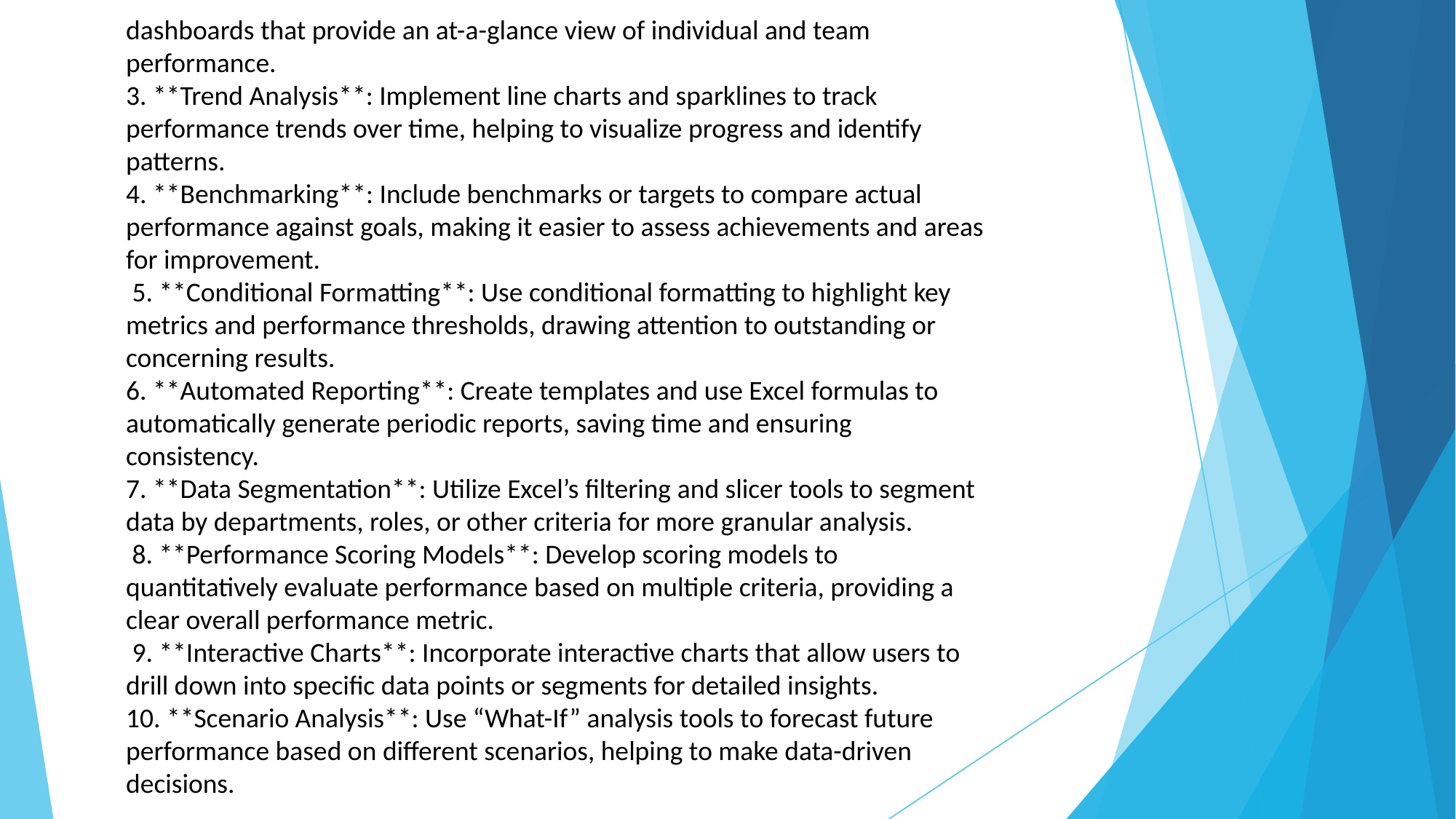

#
dashboards that provide an at-a-glance view of individual and team performance.
3. **Trend Analysis**: Implement line charts and sparklines to track performance trends over time, helping to visualize progress and identify patterns.
4. **Benchmarking**: Include benchmarks or targets to compare actual performance against goals, making it easier to assess achievements and areas for improvement.
 5. **Conditional Formatting**: Use conditional formatting to highlight key metrics and performance thresholds, drawing attention to outstanding or concerning results.
6. **Automated Reporting**: Create templates and use Excel formulas to automatically generate periodic reports, saving time and ensuring consistency.
7. **Data Segmentation**: Utilize Excel’s filtering and slicer tools to segment data by departments, roles, or other criteria for more granular analysis.
 8. **Performance Scoring Models**: Develop scoring models to quantitatively evaluate performance based on multiple criteria, providing a clear overall performance metric.
 9. **Interactive Charts**: Incorporate interactive charts that allow users to drill down into specific data points or segments for detailed insights.
10. **Scenario Analysis**: Use “What-If” analysis tools to forecast future performance based on different scenarios, helping to make data-driven decisions.